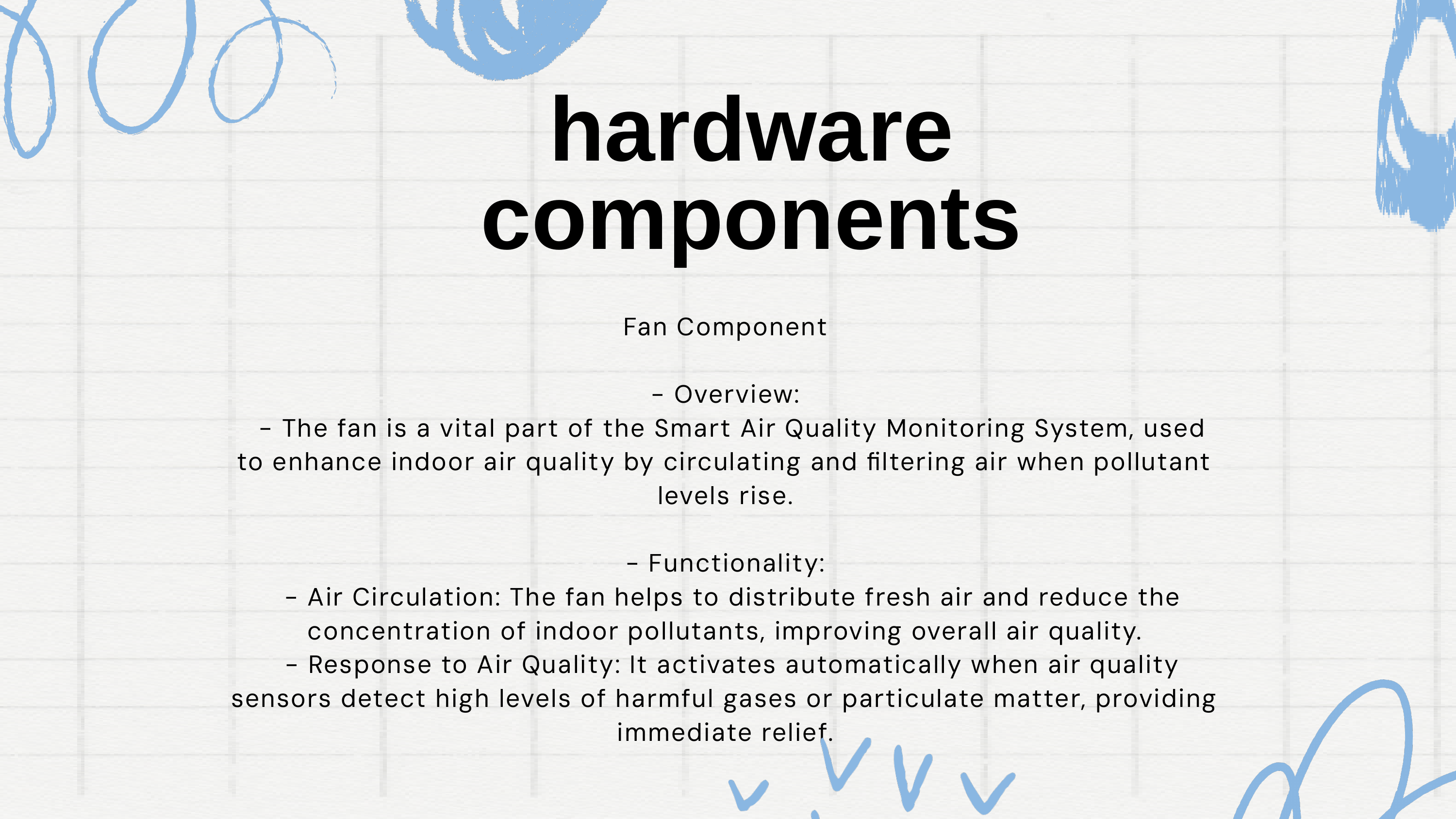

hardware components
Fan Component

- Overview:
  - The fan is a vital part of the Smart Air Quality Monitoring System, used to enhance indoor air quality by circulating and filtering air when pollutant levels rise.

- Functionality:
  - Air Circulation: The fan helps to distribute fresh air and reduce the concentration of indoor pollutants, improving overall air quality.
  - Response to Air Quality: It activates automatically when air quality sensors detect high levels of harmful gases or particulate matter, providing immediate relief.